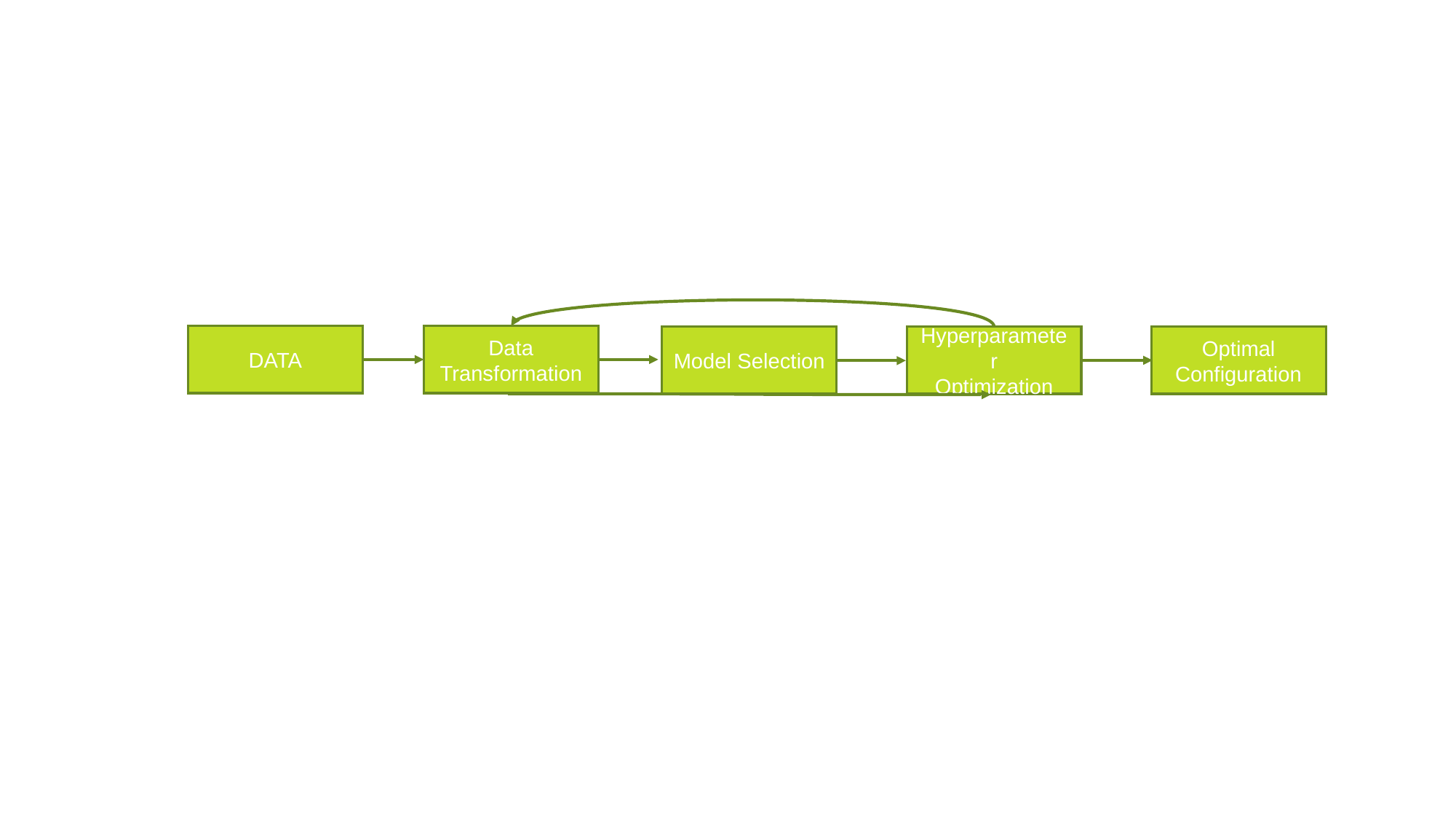

DATA
Data Transformation
Model Selection
Hyperparameter
Optimization
Optimal Configuration